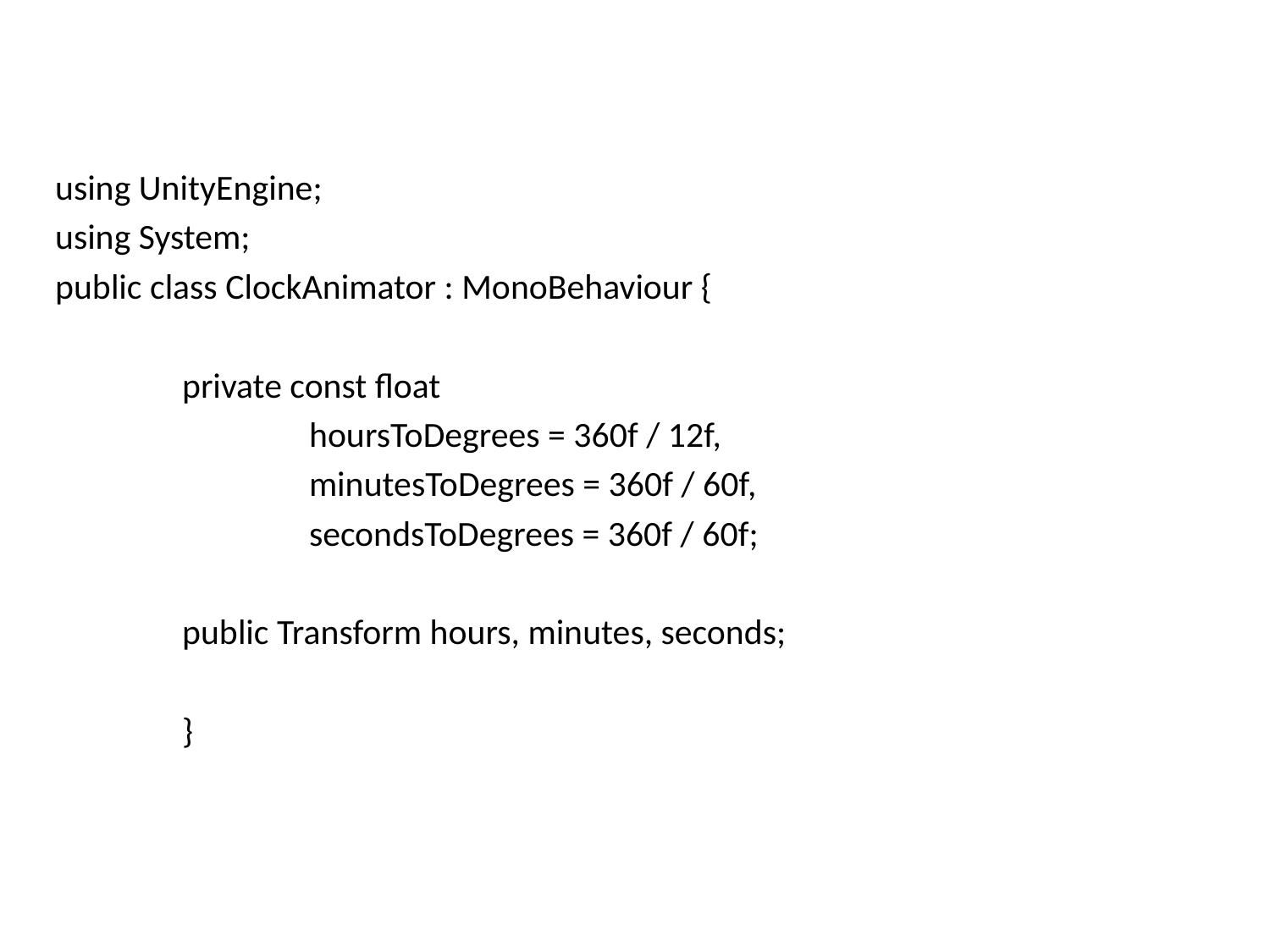

#
using UnityEngine;
using System;
public class ClockAnimator : MonoBehaviour {

	private const float
		hoursToDegrees = 360f / 12f,
		minutesToDegrees = 360f / 60f,
		secondsToDegrees = 360f / 60f;

	public Transform hours, minutes, seconds;

	}